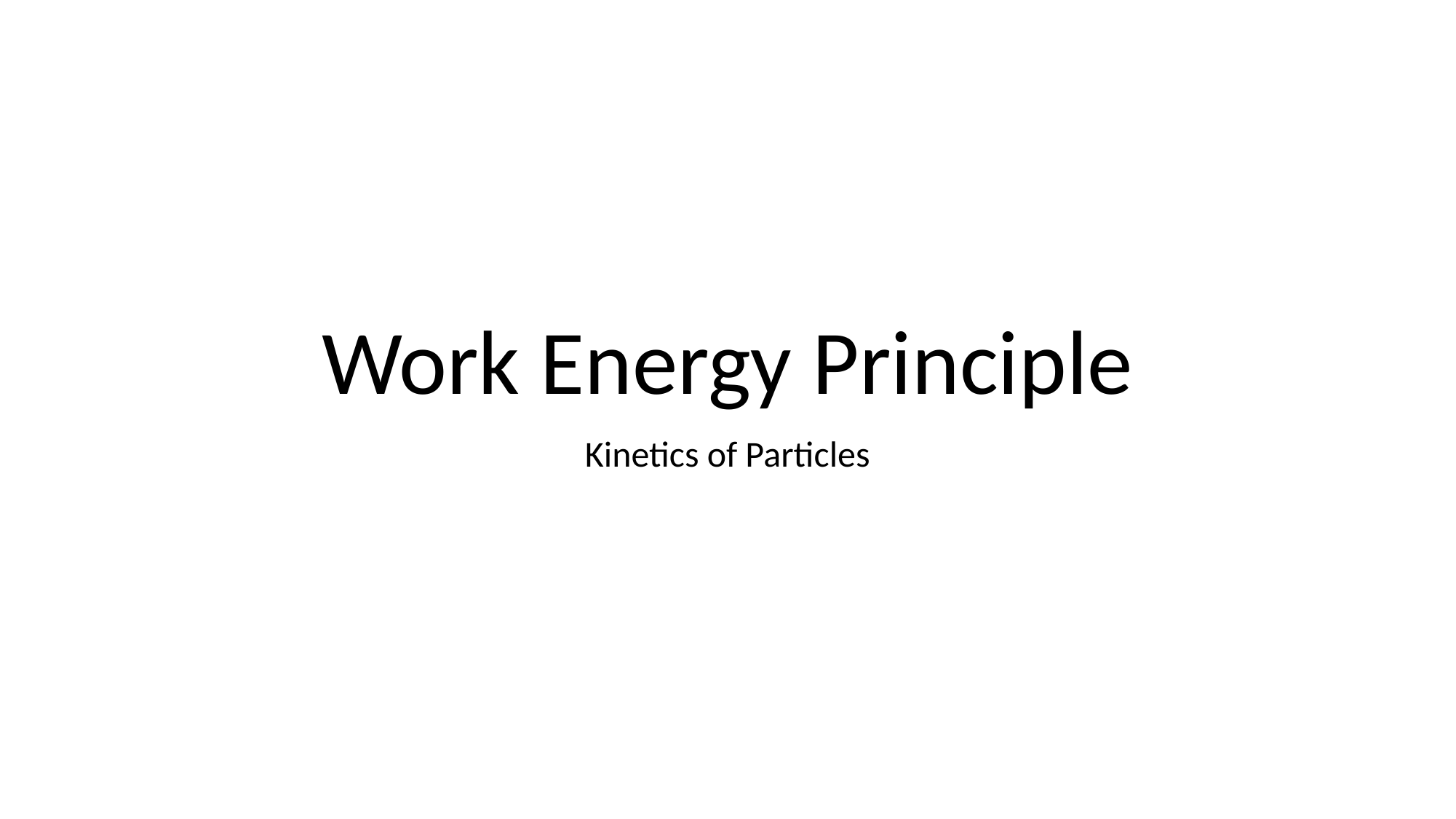

# Work Energy Principle
Kinetics of Particles